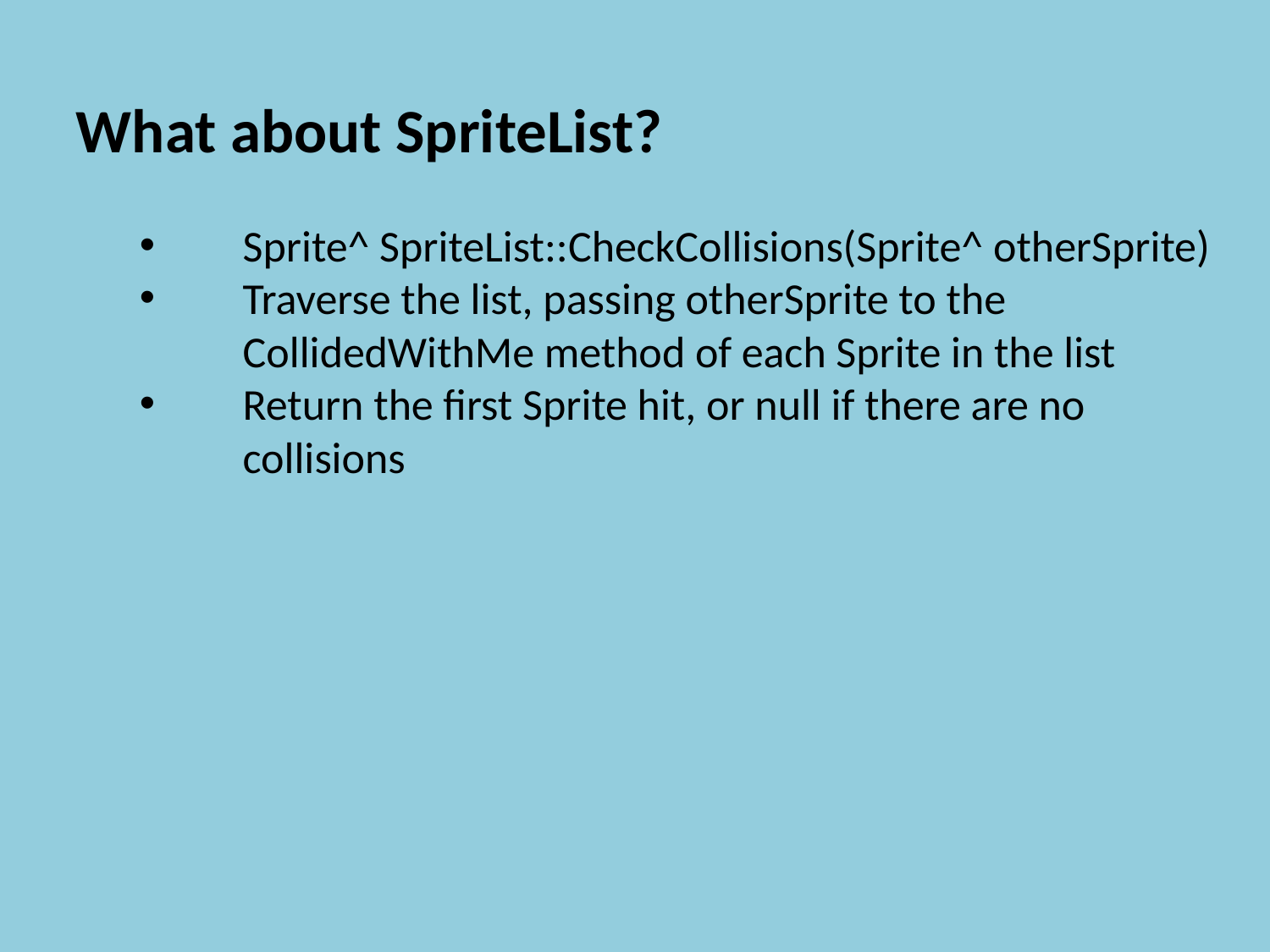

What about SpriteList?

Sprite^ SpriteList::CheckCollisions(Sprite^ otherSprite)
Traverse the list, passing otherSprite to the CollidedWithMe method of each Sprite in the list
Return the first Sprite hit, or null if there are no collisions